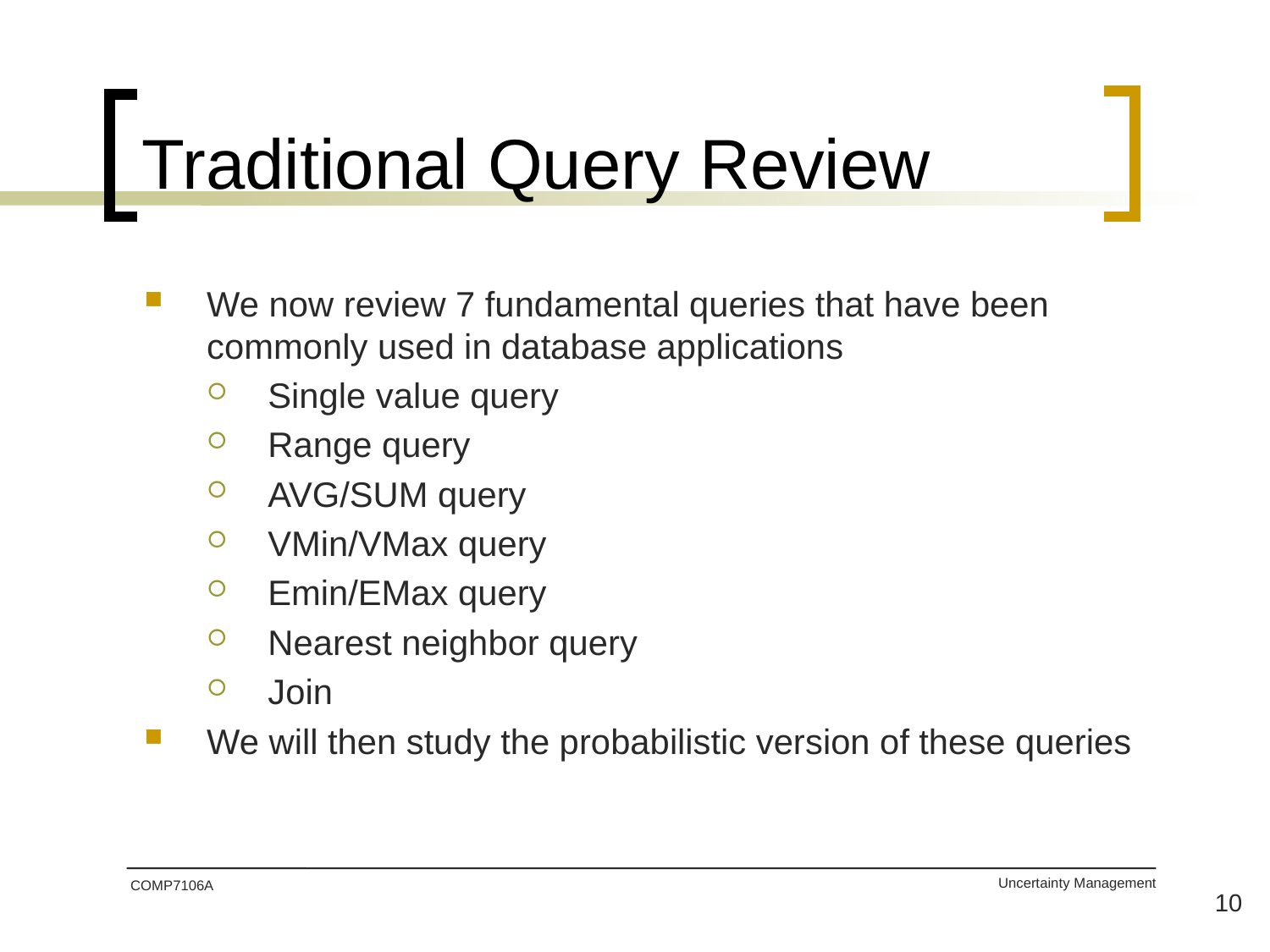

# Traditional Query Review
We now review 7 fundamental queries that have been commonly used in database applications
Single value query
Range query
AVG/SUM query
VMin/VMax query
Emin/EMax query
Nearest neighbor query
Join
We will then study the probabilistic version of these queries
COMP7106A
10